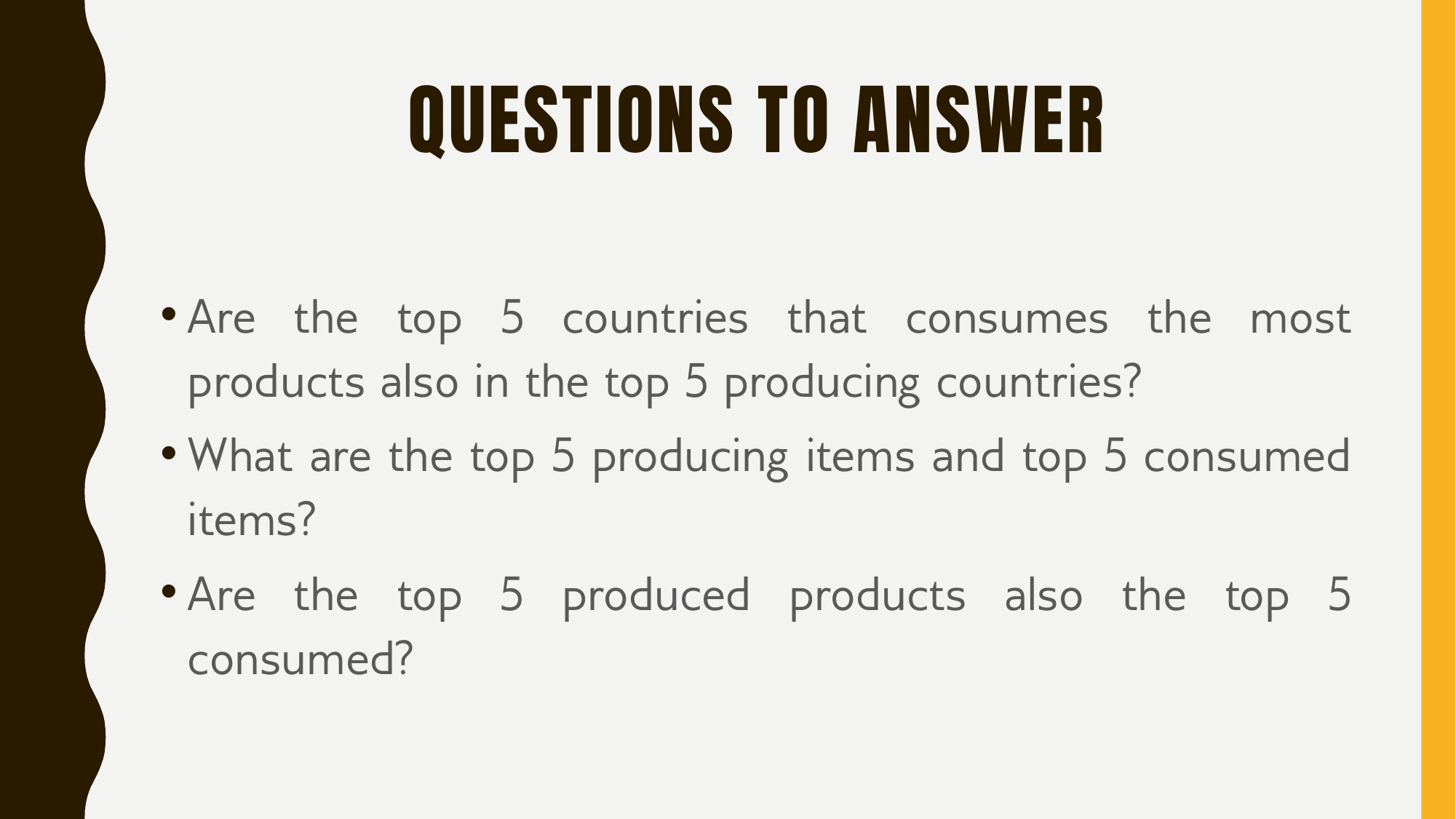

# Questions to Answer
Are the top 5 countries that consumes the most products also in the top 5 producing countries?
What are the top 5 producing items and top 5 consumed items?
Are the top 5 produced products also the top 5 consumed?